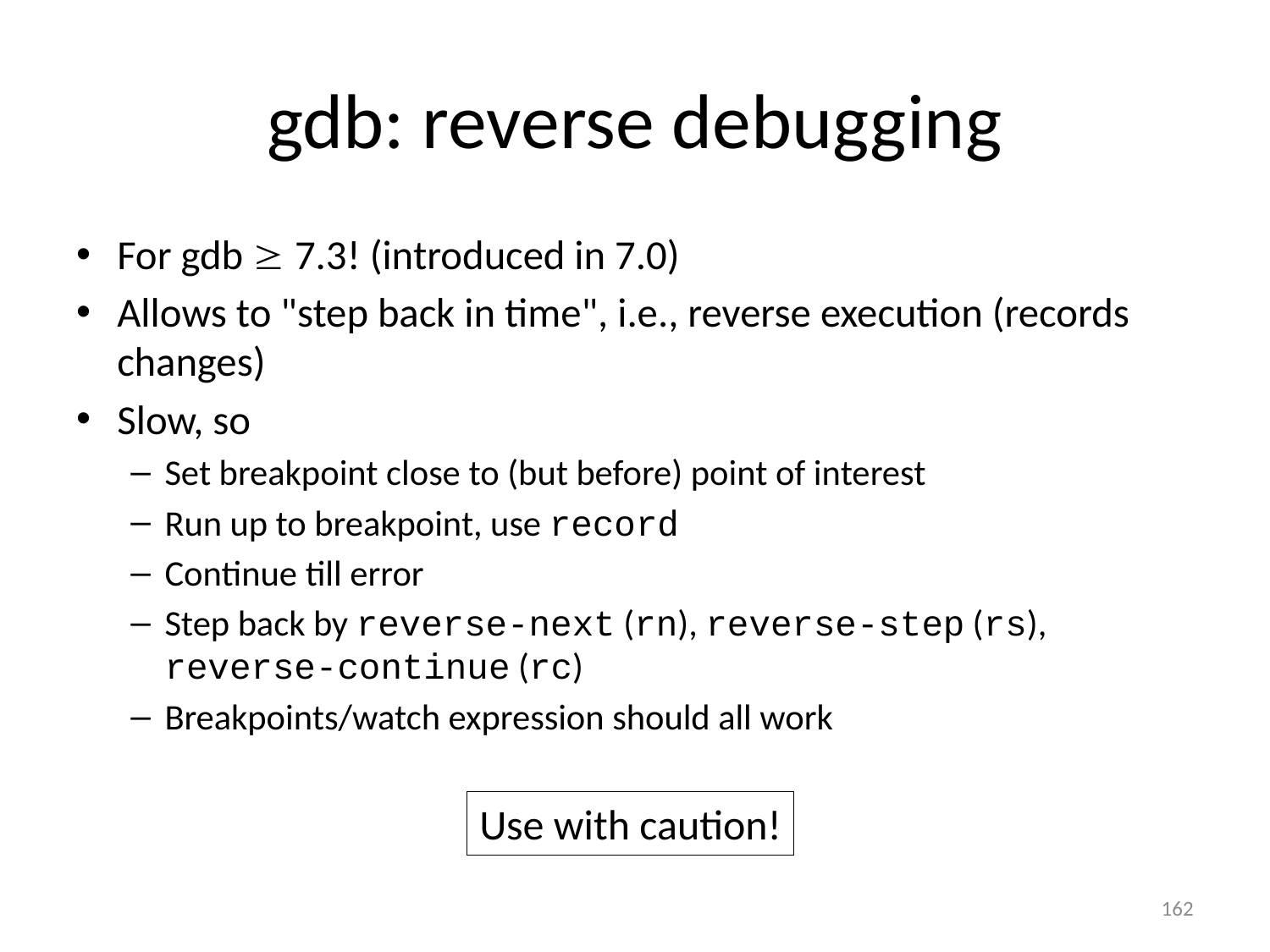

# gdb: reverse debugging
For gdb ≥ 7.3! (introduced in 7.0)
Allows to "step back in time", i.e., reverse execution (records changes)
Slow, so
Set breakpoint close to (but before) point of interest
Run up to breakpoint, use record
Continue till error
Step back by reverse-next (rn), reverse-step (rs), reverse-continue (rc)
Breakpoints/watch expression should all work
Use with caution!
162